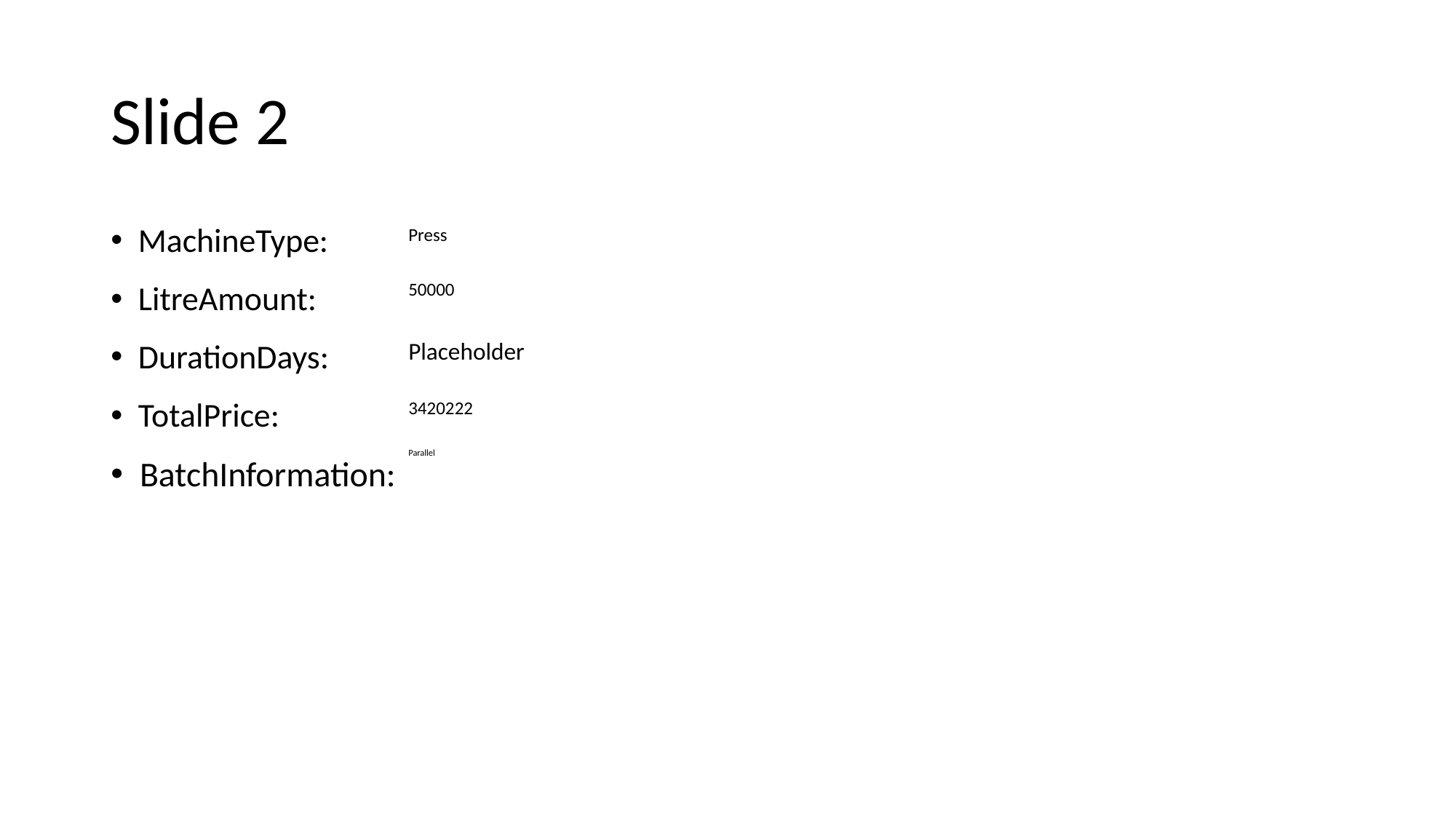

# Slide 2
MachineType:
Press
50000
LitreAmount:
Placeholder

DurationDays:
TotalPrice:
3420222
Parallel
BatchInformation: